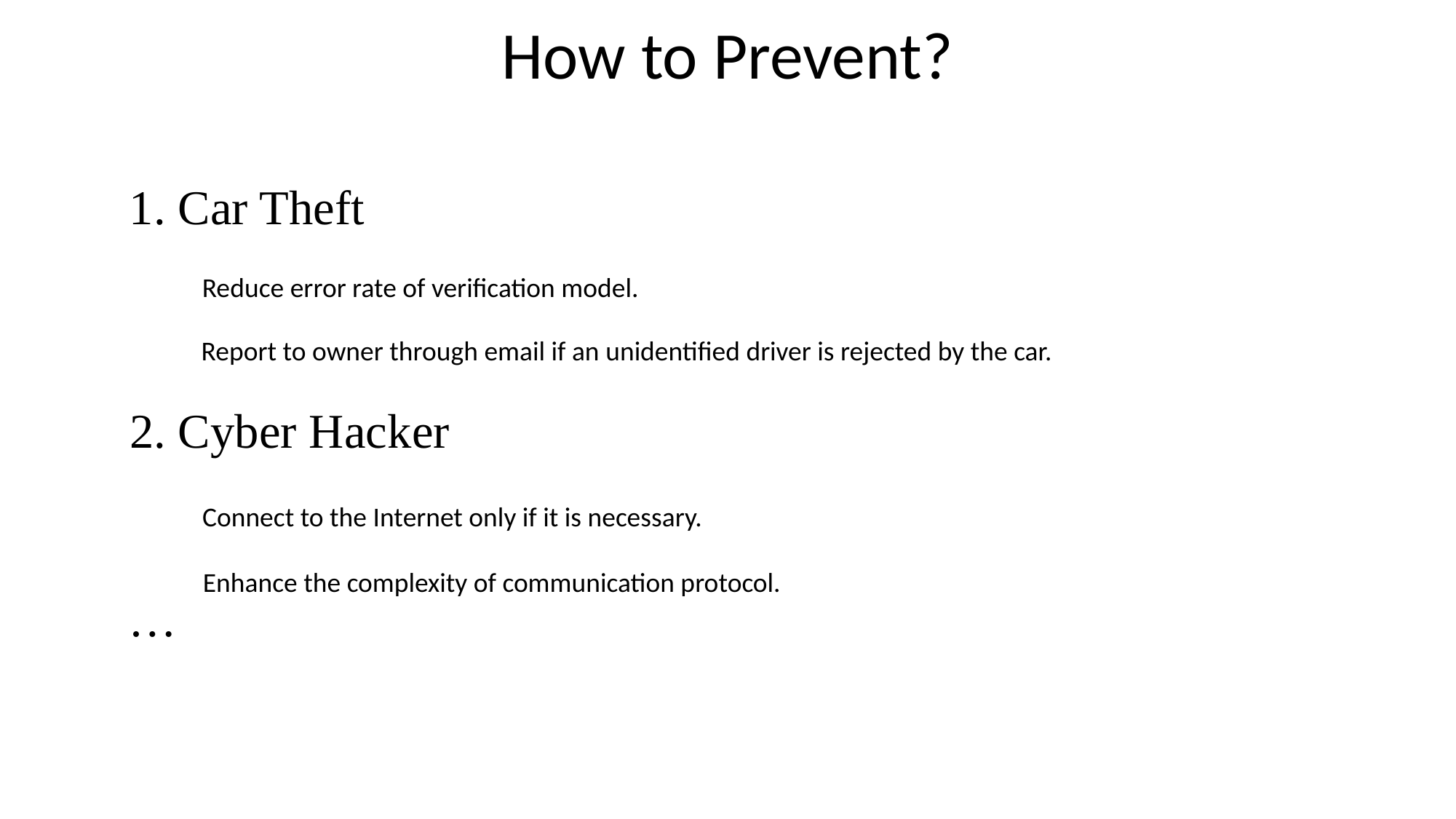

# How to Prevent?
1. Car Theft
Reduce error rate of verification model.
Report to owner through email if an unidentified driver is rejected by the car.

2. Cyber Hacker
Connect to the Internet only if it is necessary.
Enhance the complexity of communication protocol.

…